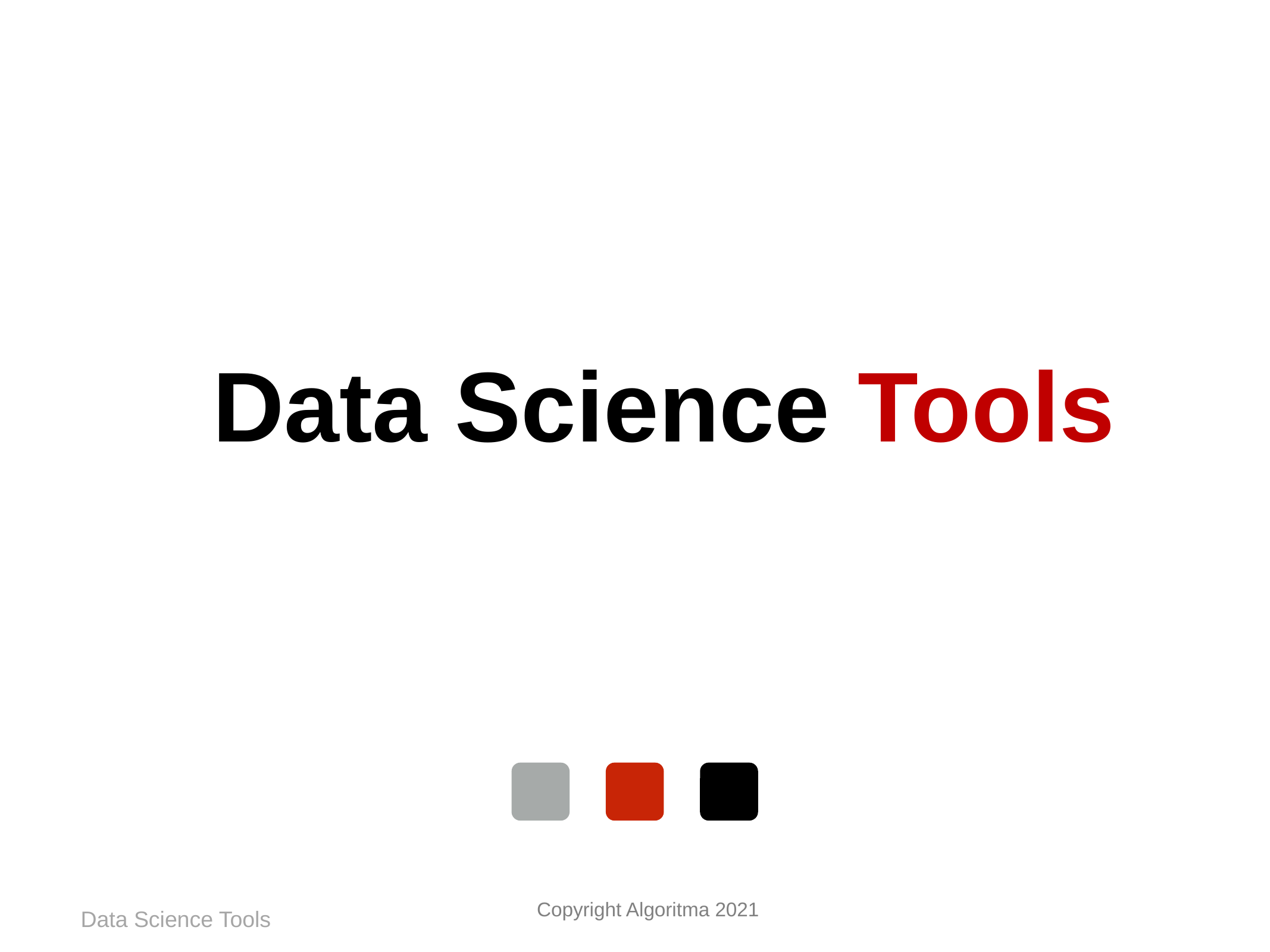

# Data Science Tools

Copyright Algoritma 2021
Data Science Tools